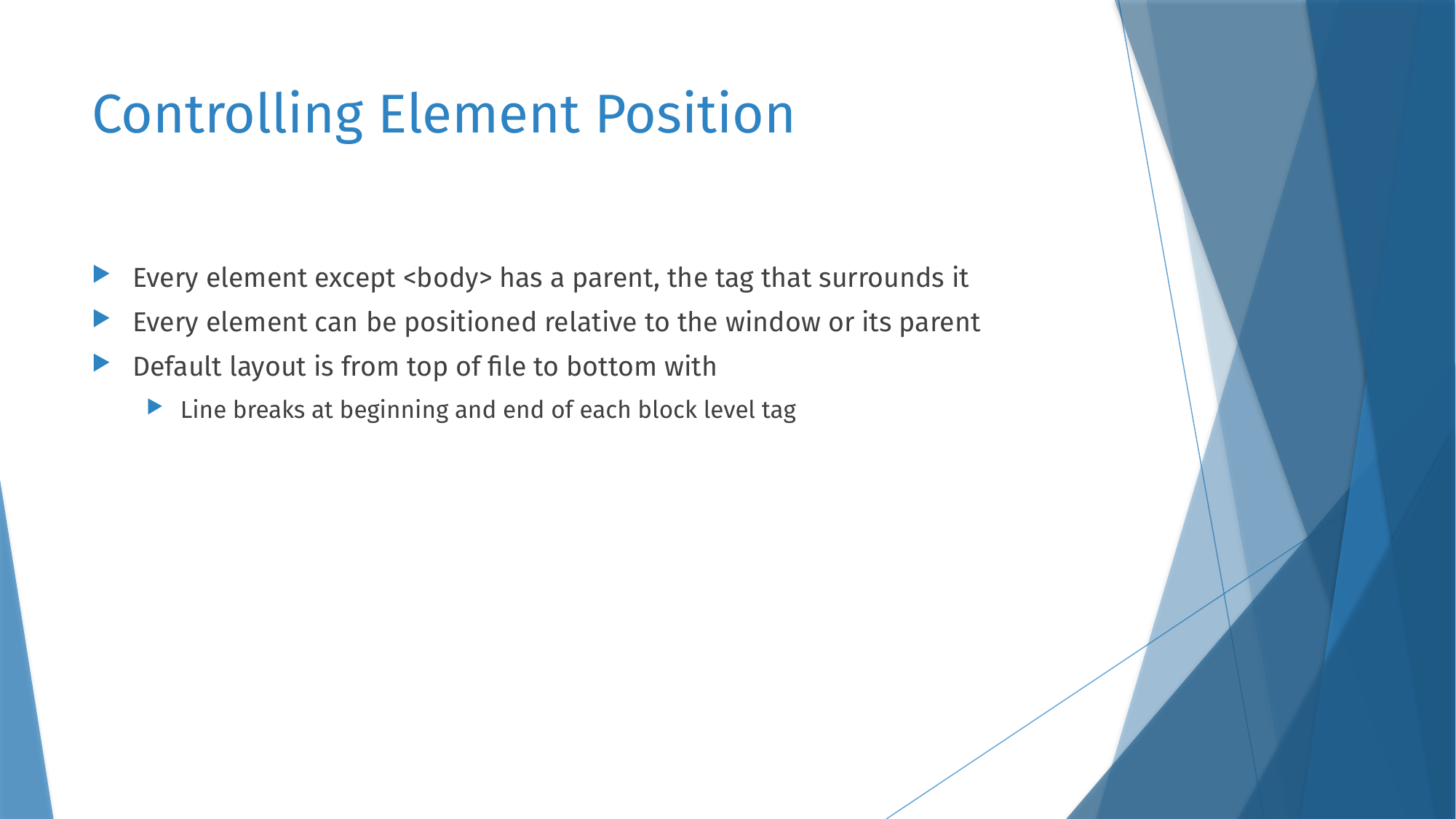

# Controlling Element Position
Every element except <body> has a parent, the tag that surrounds it
Every element can be positioned relative to the window or its parent
Default layout is from top of file to bottom with
Line breaks at beginning and end of each block level tag